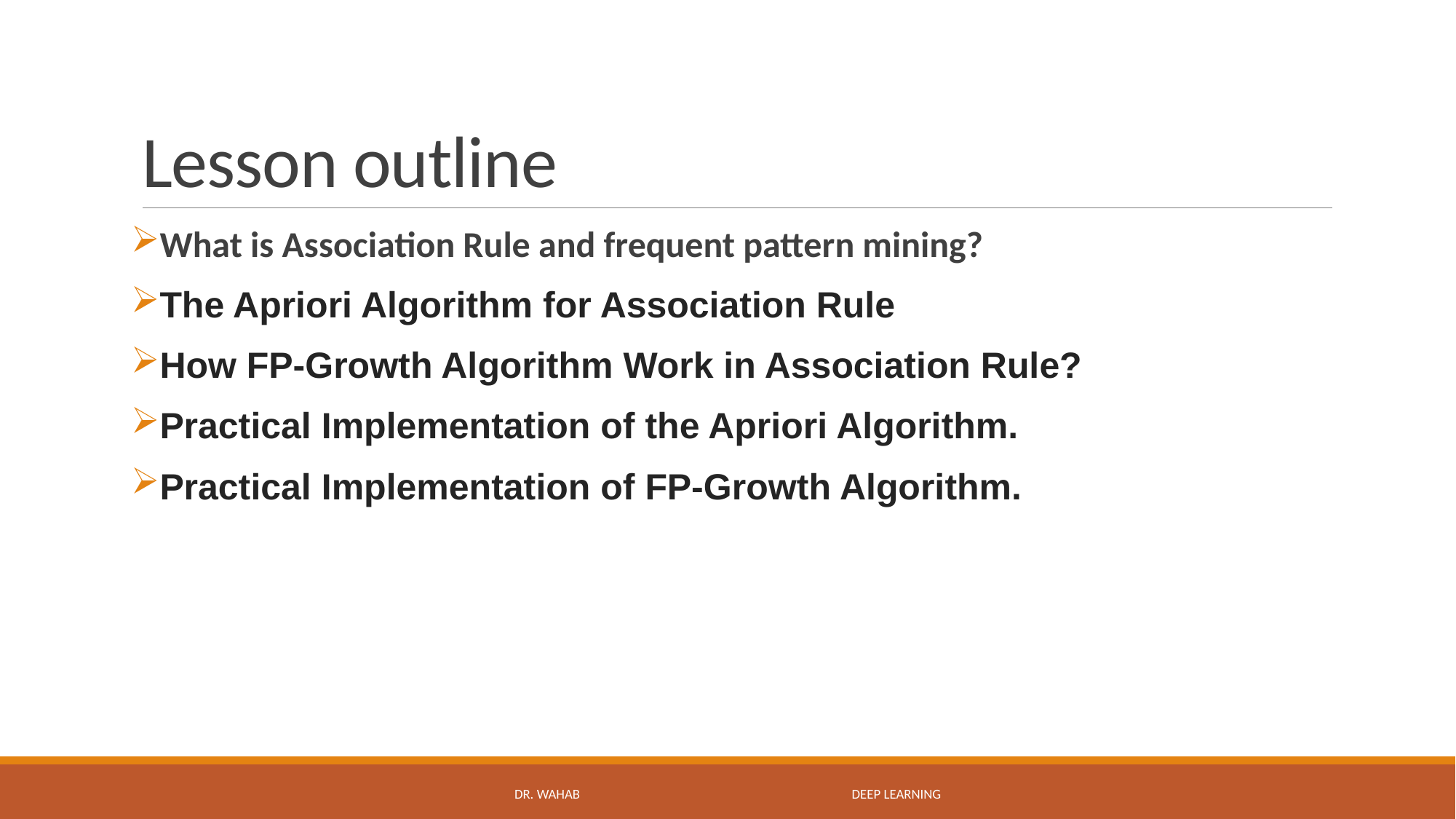

# Lesson outline
What is Association Rule and frequent pattern mining?
The Apriori Algorithm for Association Rule
How FP-Growth Algorithm Work in Association Rule?
Practical Implementation of the Apriori Algorithm.
Practical Implementation of FP-Growth Algorithm.

DR. WAHAB                                                                                        Deep Learning